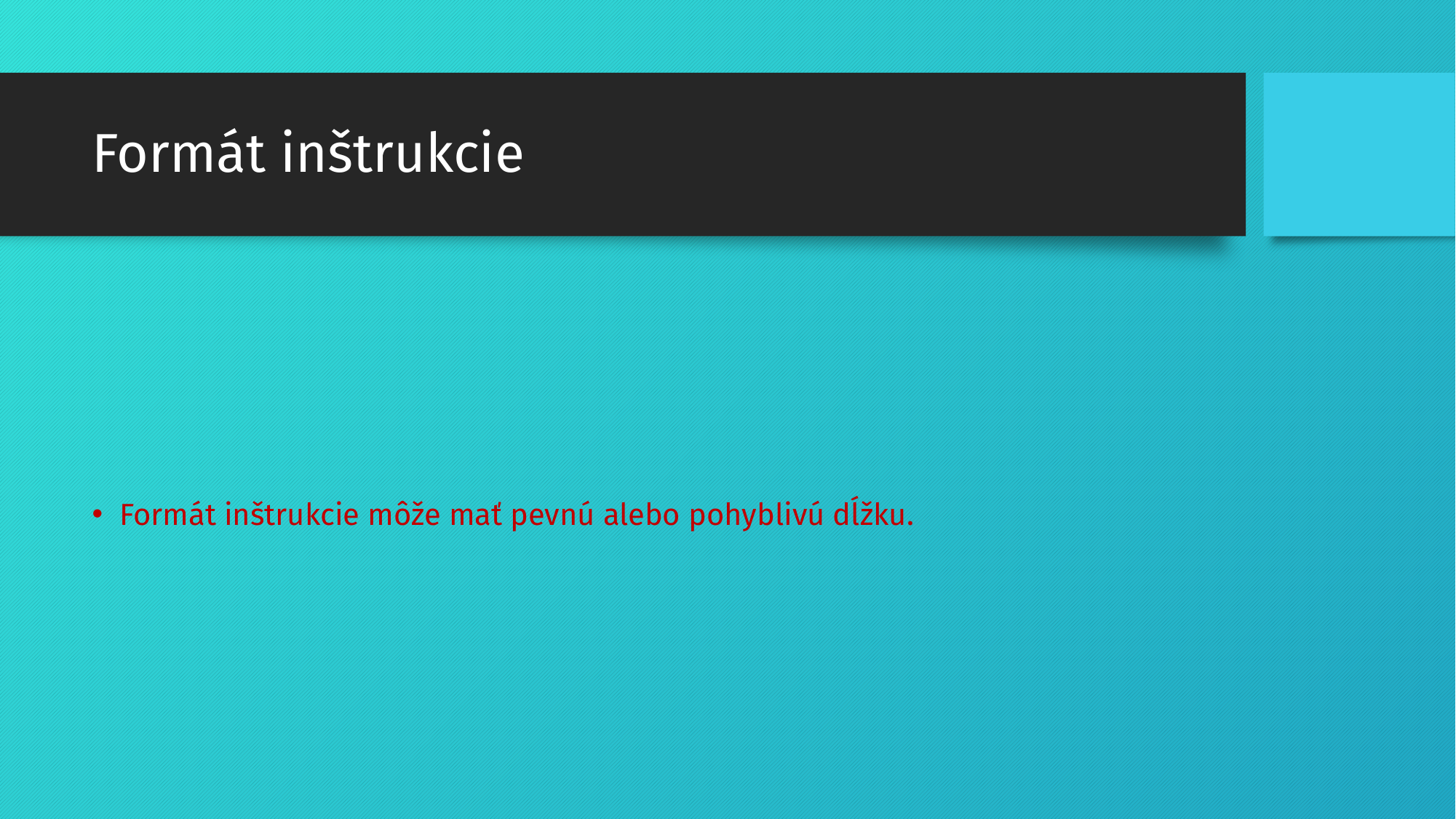

# Formát inštrukcie

Formát inštrukcie môže mať pevnú alebo pohyblivú dĺžku.